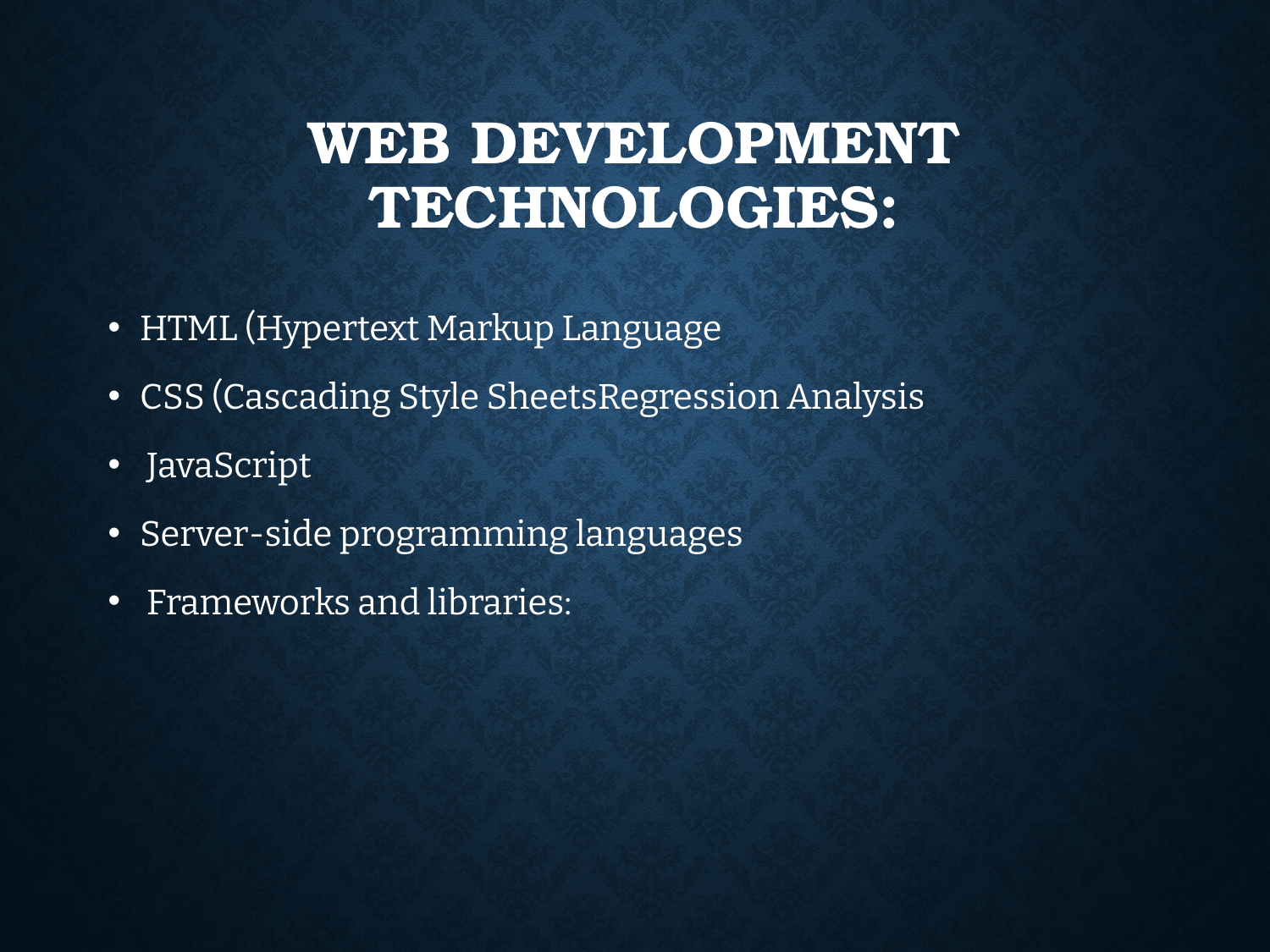

# Web Development Technologies:
HTML (Hypertext Markup Language
CSS (Cascading Style SheetsRegression Analysis
 JavaScript
Server-side programming languages
 Frameworks and libraries: